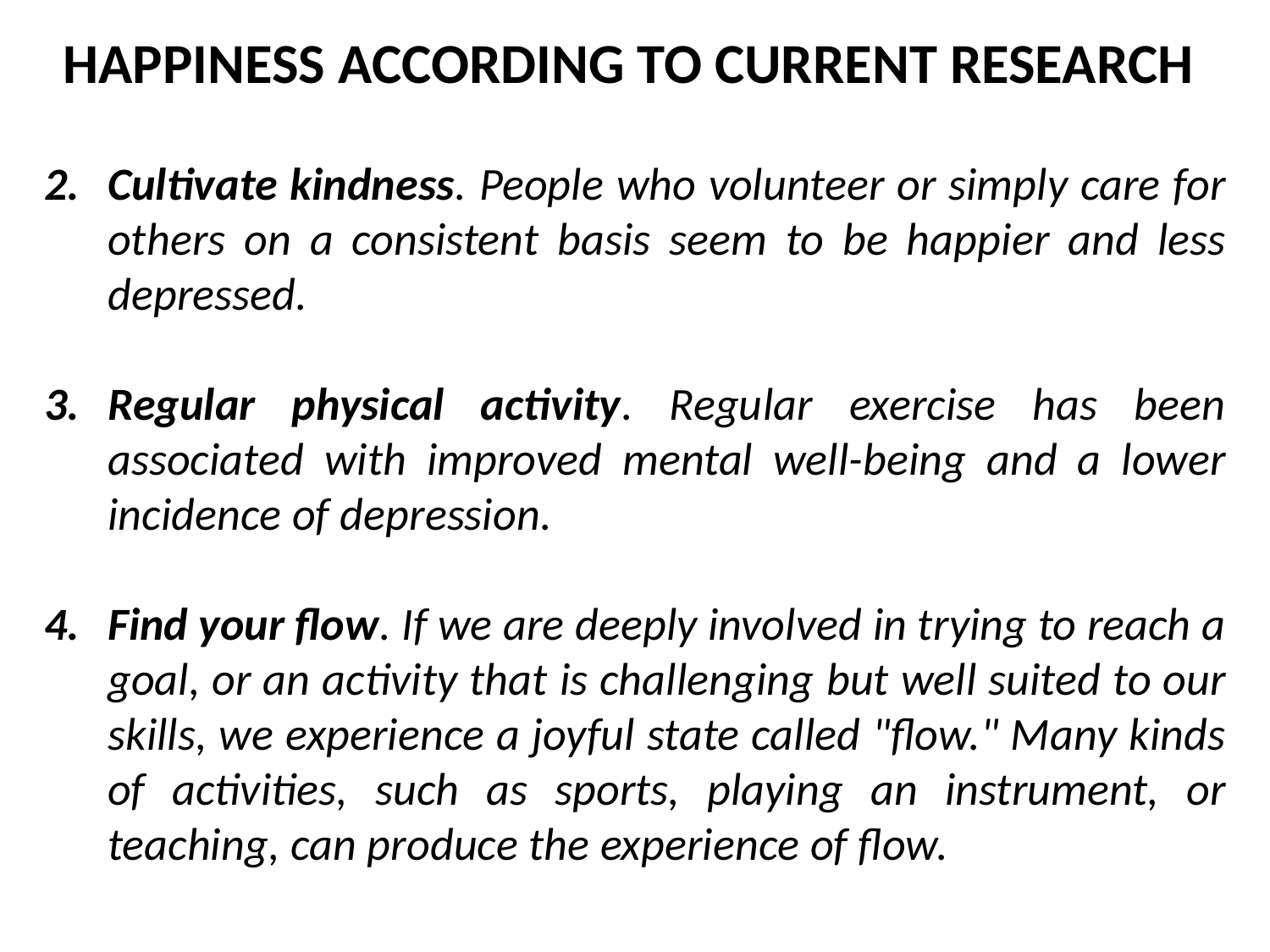

HAPPINESS ACCORDING TO CURRENT RESEARCH
Cultivate kindness. People who volunteer or simply care for others on a consistent basis seem to be happier and less depressed.

Regular physical activity. Regular exercise has been associated with improved mental well-being and a lower incidence of depression.

Find your flow. If we are deeply involved in trying to reach a goal, or an activity that is challenging but well suited to our skills, we experience a joyful state called "flow." Many kinds of activities, such as sports, playing an instrument, or teaching, can produce the experience of flow.